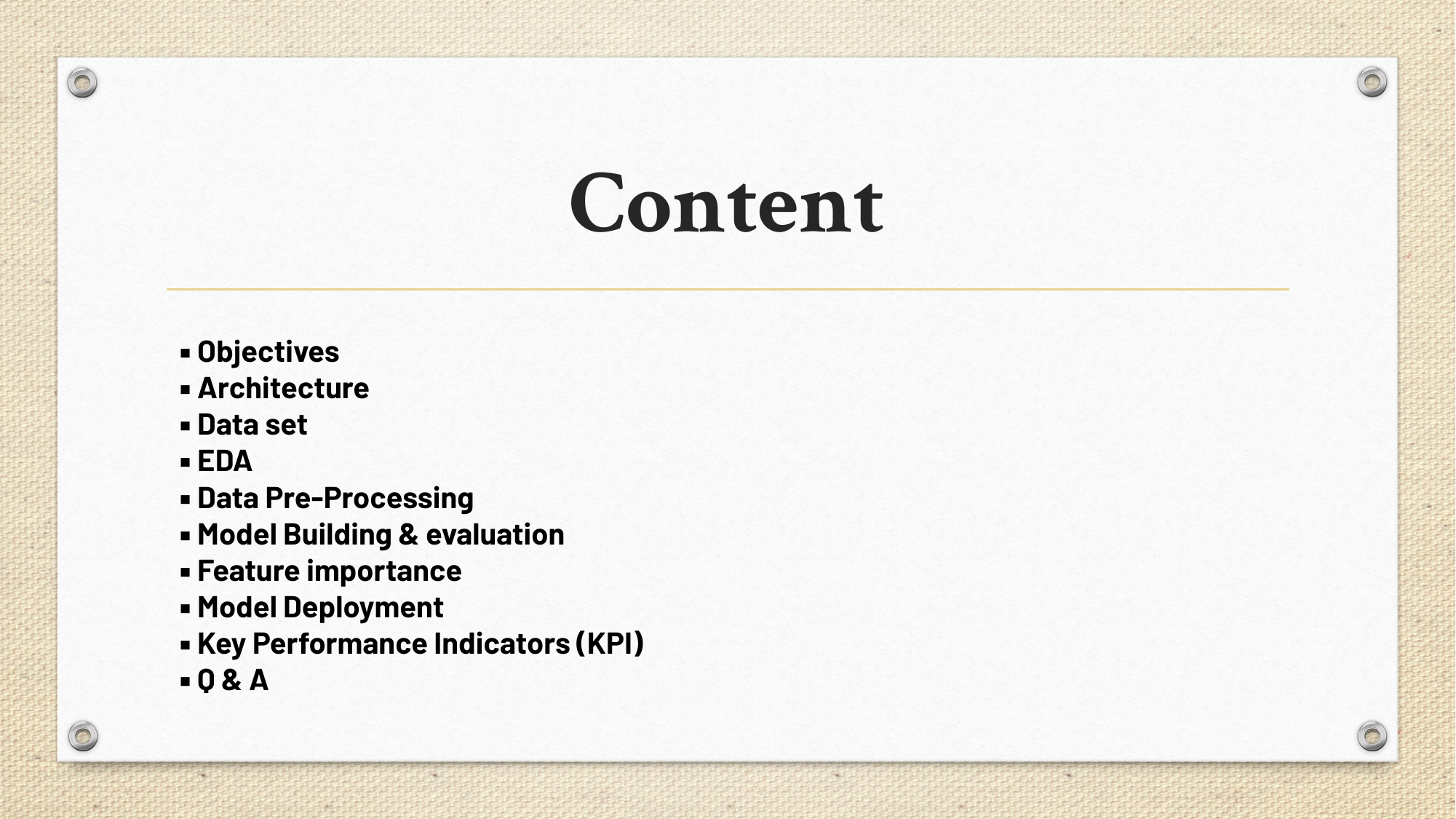

# Content
▪ Objectives
▪ Architecture
▪ Data set
▪ EDA
▪ Data Pre-Processing
▪ Model Building & evaluation
▪ Feature importance
▪ Model Deployment
▪ Key Performance Indicators (KPI)
▪ Q & A